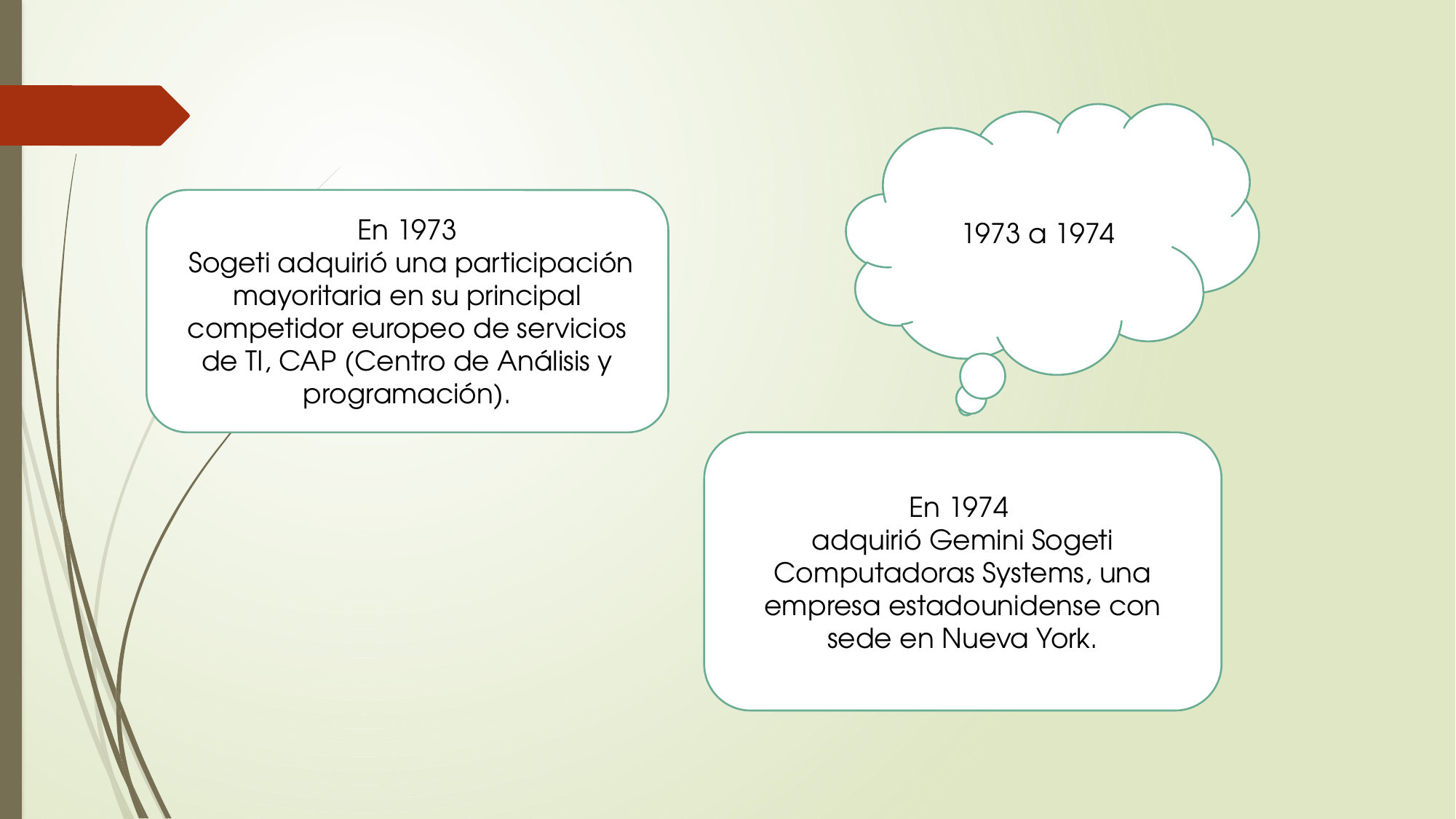

1973 a 1974
En 1973
 Sogeti adquirió una participación mayoritaria en su principal competidor europeo de servicios de TI, CAP (Centro de Análisis y programación).
En 1974
adquirió Gemini Sogeti Computadoras Systems, una empresa estadounidense con sede en Nueva York.